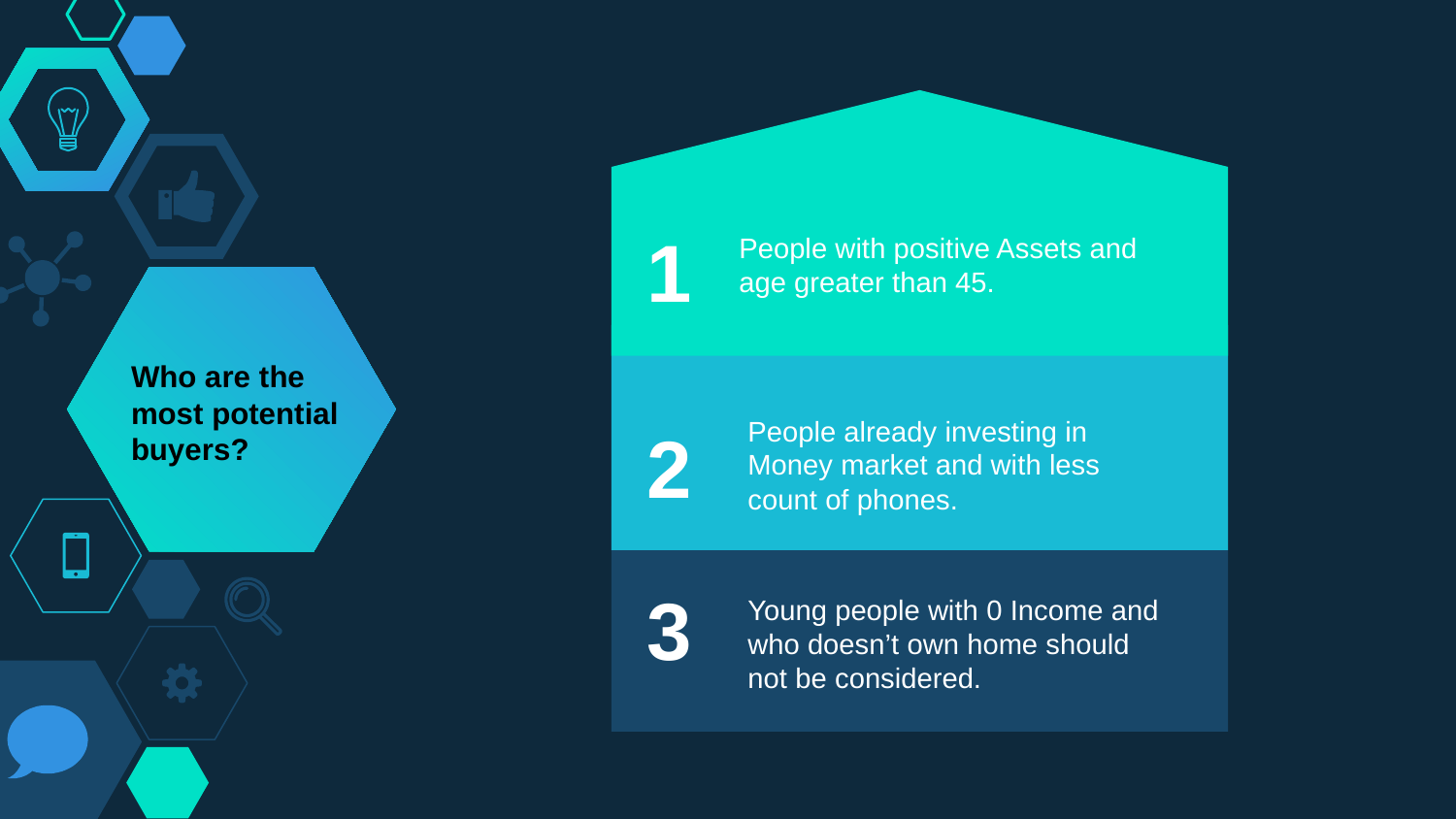

1
People with positive Assets and age greater than 45.

Who are the most potential buyers?
People already investing in Money market and with less count of phones.
2

3
Young people with 0 Income and who doesn’t own home should not be considered.